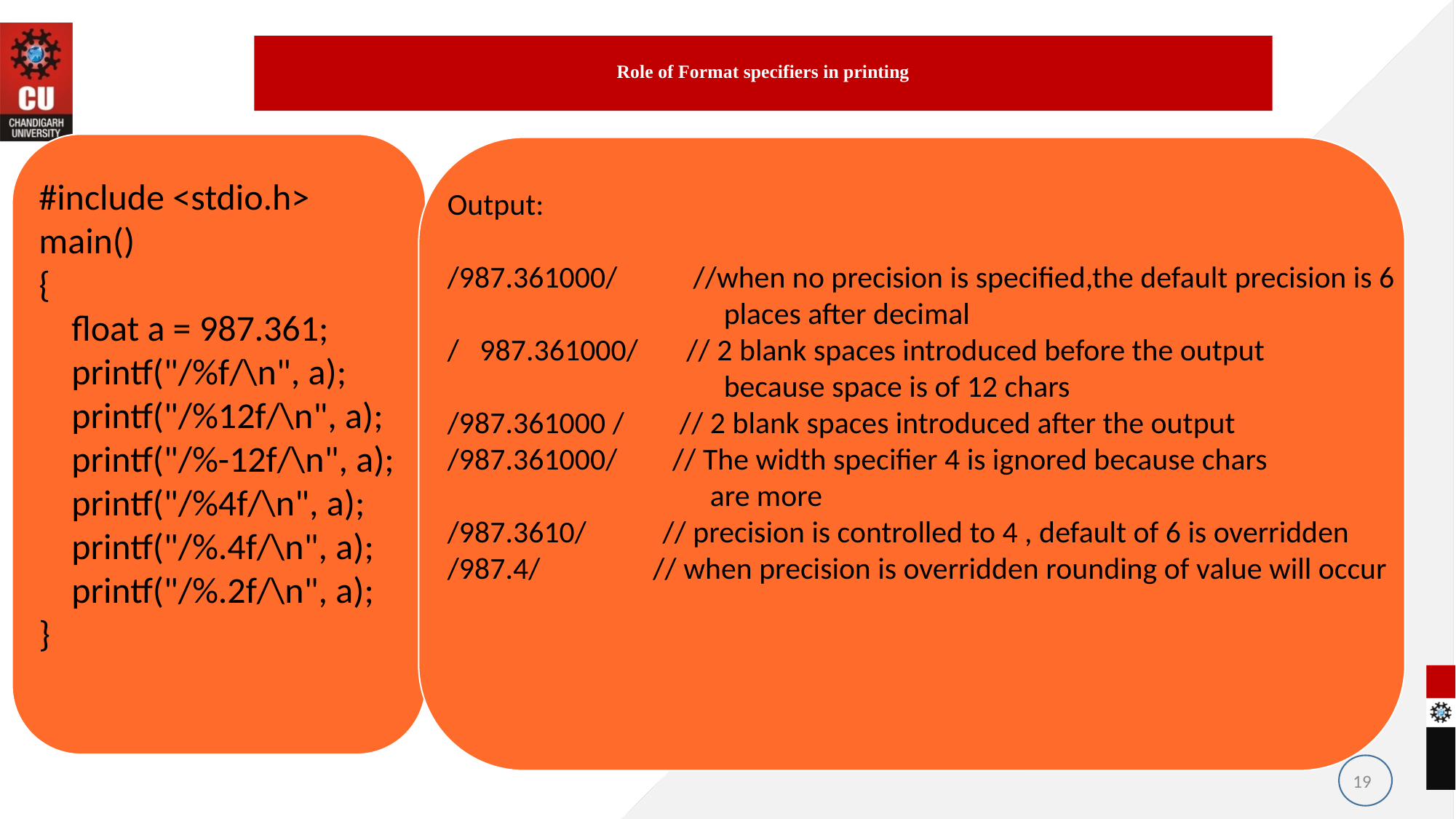

# Role of Format specifiers in printing

#include <stdio.h>
main()
{
    float a = 987.361;
    printf("/%f/\n", a);
    printf("/%12f/\n", a);
    printf("/%-12f/\n", a);
    printf("/%4f/\n", a);
    printf("/%.4f/\n", a);
    printf("/%.2f/\n", a);
}

Output:

/987.361000/	    //when no precision is specified,the default precision is 6
                                        places after decimal
/   987.361000/       // 2 blank spaces introduced before the output
                                        because space is of 12 chars
/987.361000 /        // 2 blank spaces introduced after the output
/987.361000/	 // The width specifier 4 is ignored because chars
                                      are more
/987.3610/           // precision is controlled to 4 , default of 6 is overridden
/987.4/	              // when precision is overridden rounding of value will occur

19